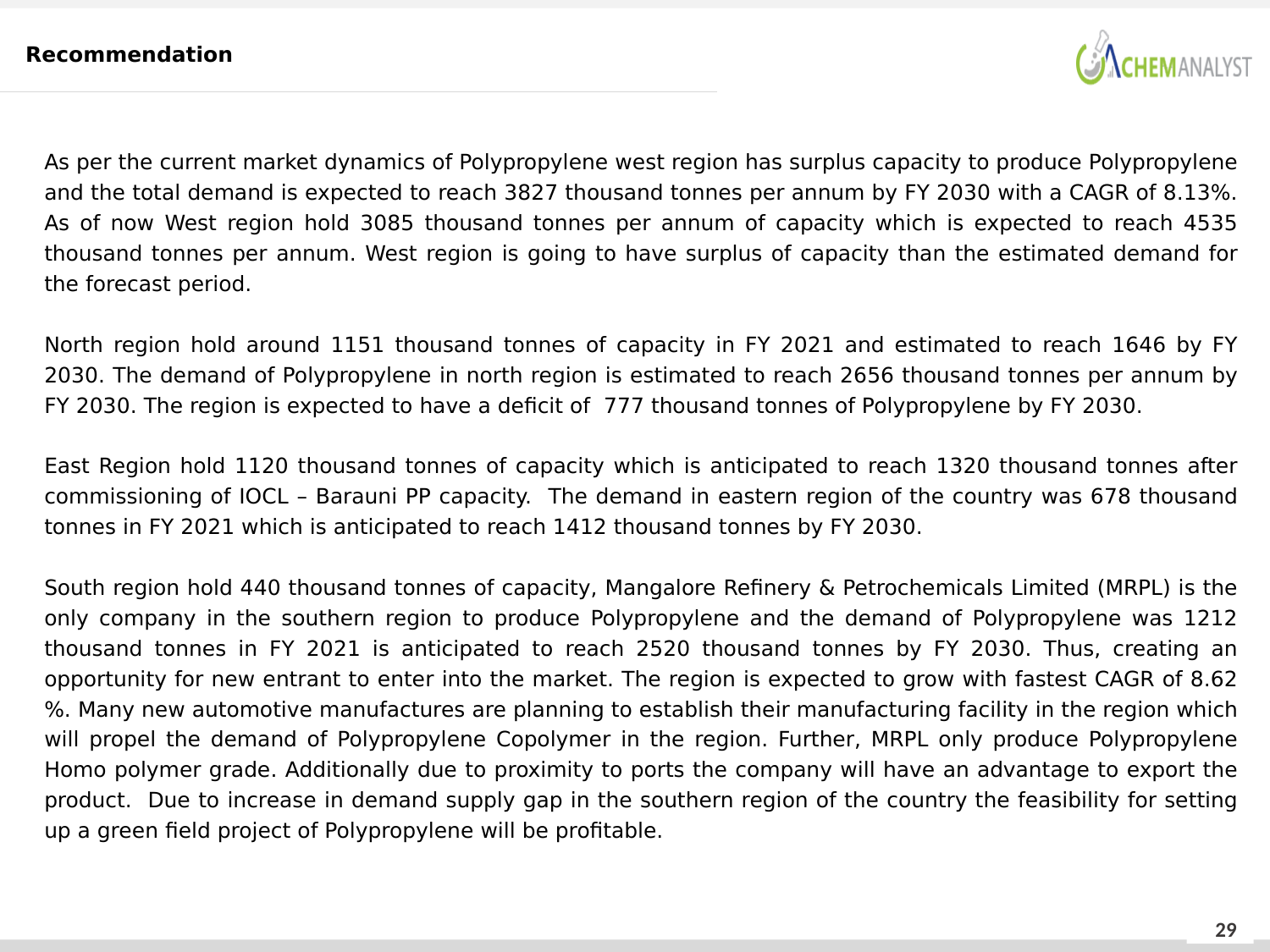

Recommendation
As per the current market dynamics of Polypropylene west region has surplus capacity to produce Polypropylene and the total demand is expected to reach 3827 thousand tonnes per annum by FY 2030 with a CAGR of 8.13%. As of now West region hold 3085 thousand tonnes per annum of capacity which is expected to reach 4535 thousand tonnes per annum. West region is going to have surplus of capacity than the estimated demand for the forecast period.

North region hold around 1151 thousand tonnes of capacity in FY 2021 and estimated to reach 1646 by FY 2030. The demand of Polypropylene in north region is estimated to reach 2656 thousand tonnes per annum by FY 2030. The region is expected to have a deficit of  777 thousand tonnes of Polypropylene by FY 2030.

East Region hold 1120 thousand tonnes of capacity which is anticipated to reach 1320 thousand tonnes after commissioning of IOCL – Barauni PP capacity.  The demand in eastern region of the country was 678 thousand tonnes in FY 2021 which is anticipated to reach 1412 thousand tonnes by FY 2030.

South region hold 440 thousand tonnes of capacity, Mangalore Refinery & Petrochemicals Limited (MRPL) is the only company in the southern region to produce Polypropylene and the demand of Polypropylene was 1212 thousand tonnes in FY 2021 is anticipated to reach 2520 thousand tonnes by FY 2030. Thus, creating an opportunity for new entrant to enter into the market. The region is expected to grow with fastest CAGR of 8.62 %. Many new automotive manufactures are planning to establish their manufacturing facility in the region which will propel the demand of Polypropylene Copolymer in the region. Further, MRPL only produce Polypropylene Homo polymer grade. Additionally due to proximity to ports the company will have an advantage to export the product.  Due to increase in demand supply gap in the southern region of the country the feasibility for setting up a green field project of Polypropylene will be profitable.